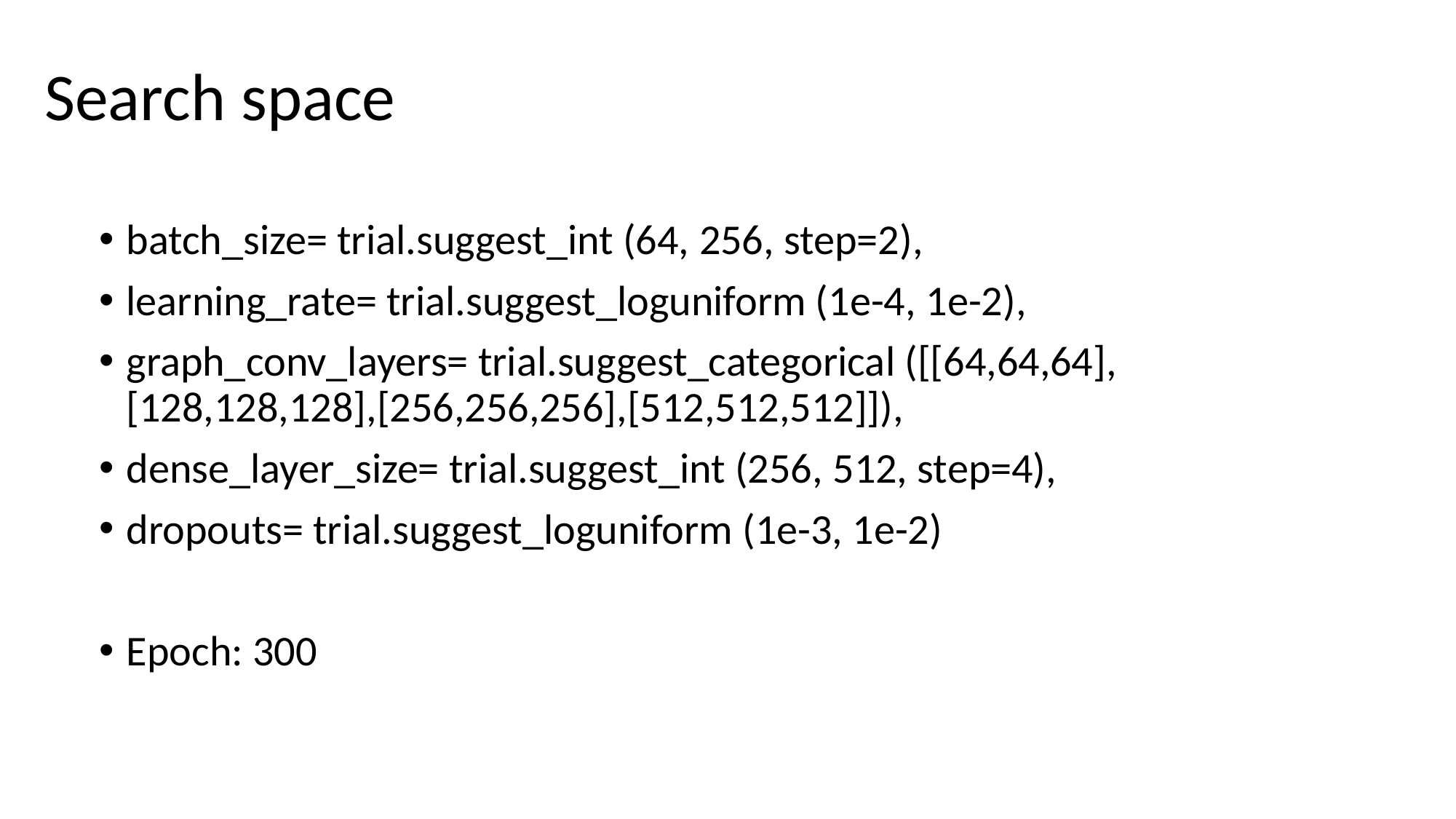

# Search space
batch_size= trial.suggest_int (64, 256, step=2),
learning_rate= trial.suggest_loguniform (1e-4, 1e-2),
graph_conv_layers= trial.suggest_categorical ([[64,64,64],[128,128,128],[256,256,256],[512,512,512]]),
dense_layer_size= trial.suggest_int (256, 512, step=4),
dropouts= trial.suggest_loguniform (1e-3, 1e-2)

Epoch: 300